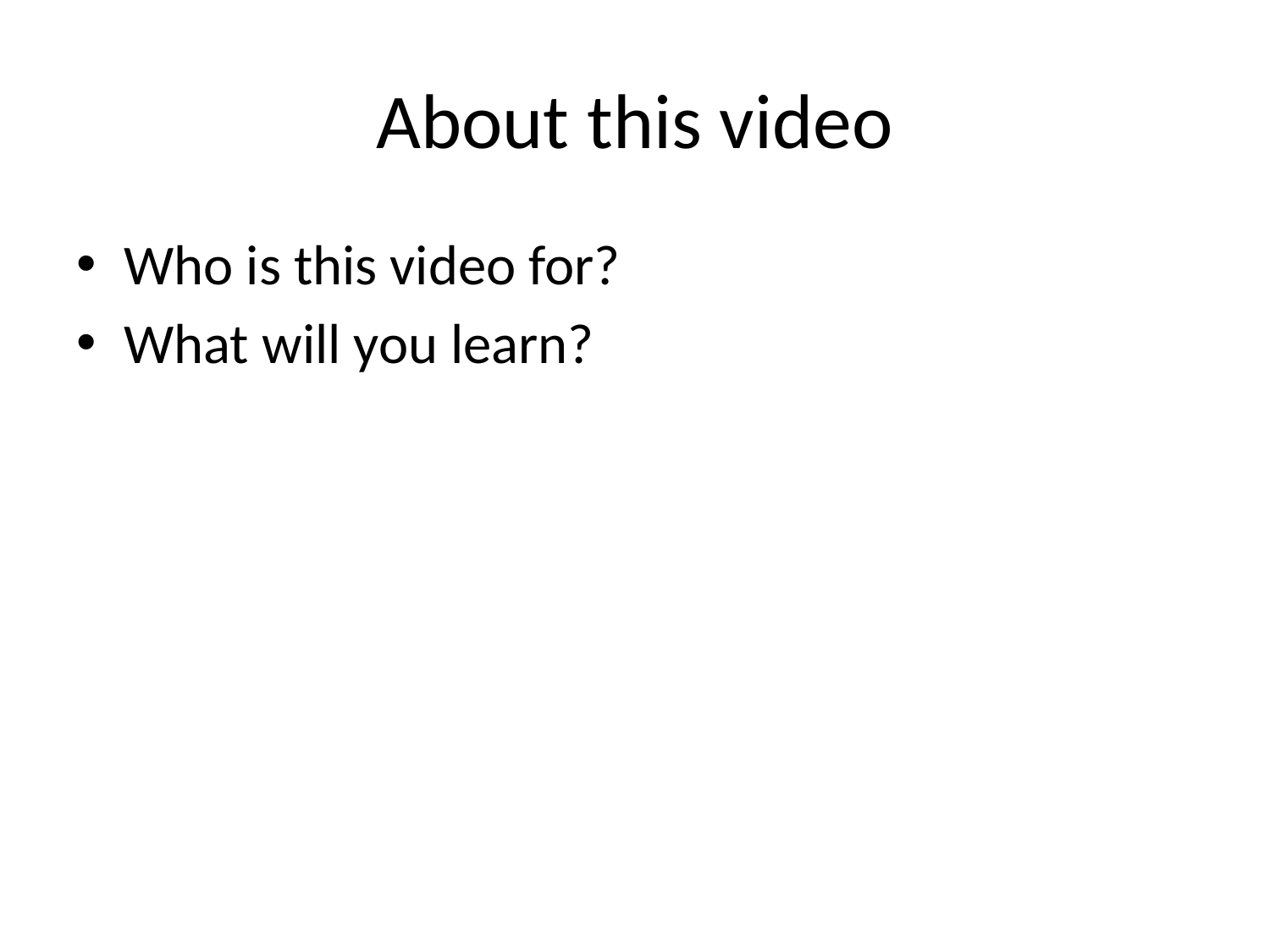

# About this video
Who is this video for?
What will you learn?